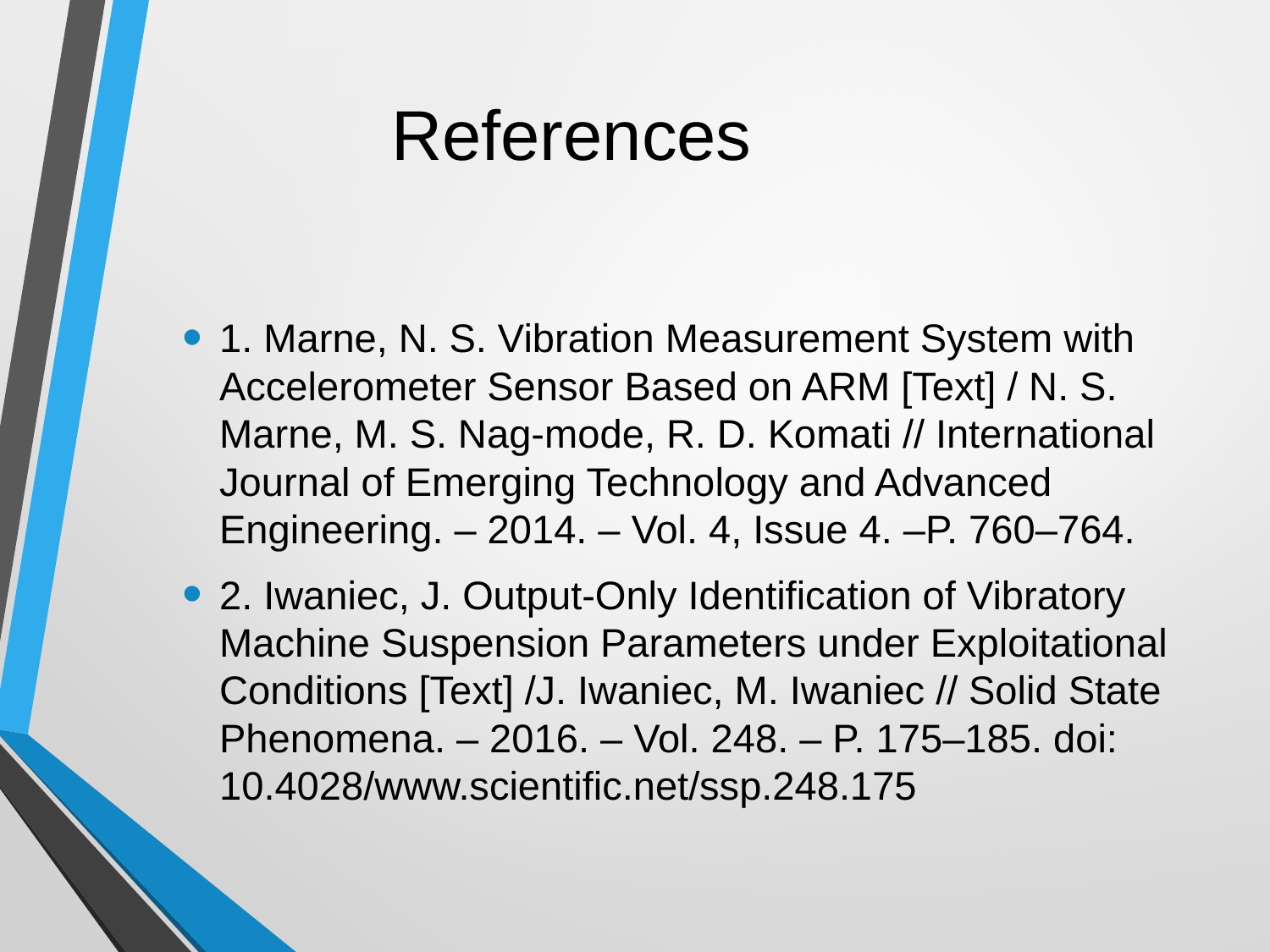

# References
1. Marne, N. S. Vibration Measurement System with Accelerometer Sensor Based on ARM [Text] / N. S. Marne, M. S. Nag-mode, R. D. Komati // International Journal of Emerging Technology and Advanced Engineering. – 2014. – Vol. 4, Issue 4. –P. 760–764.
2. Iwaniec, J. Output-Only Identification of Vibratory Machine Suspension Parameters under Exploitational Conditions [Text] /J. Iwaniec, M. Iwaniec // Solid State Phenomena. – 2016. – Vol. 248. – P. 175–185. doi: 10.4028/www.scientific.net/ssp.248.175